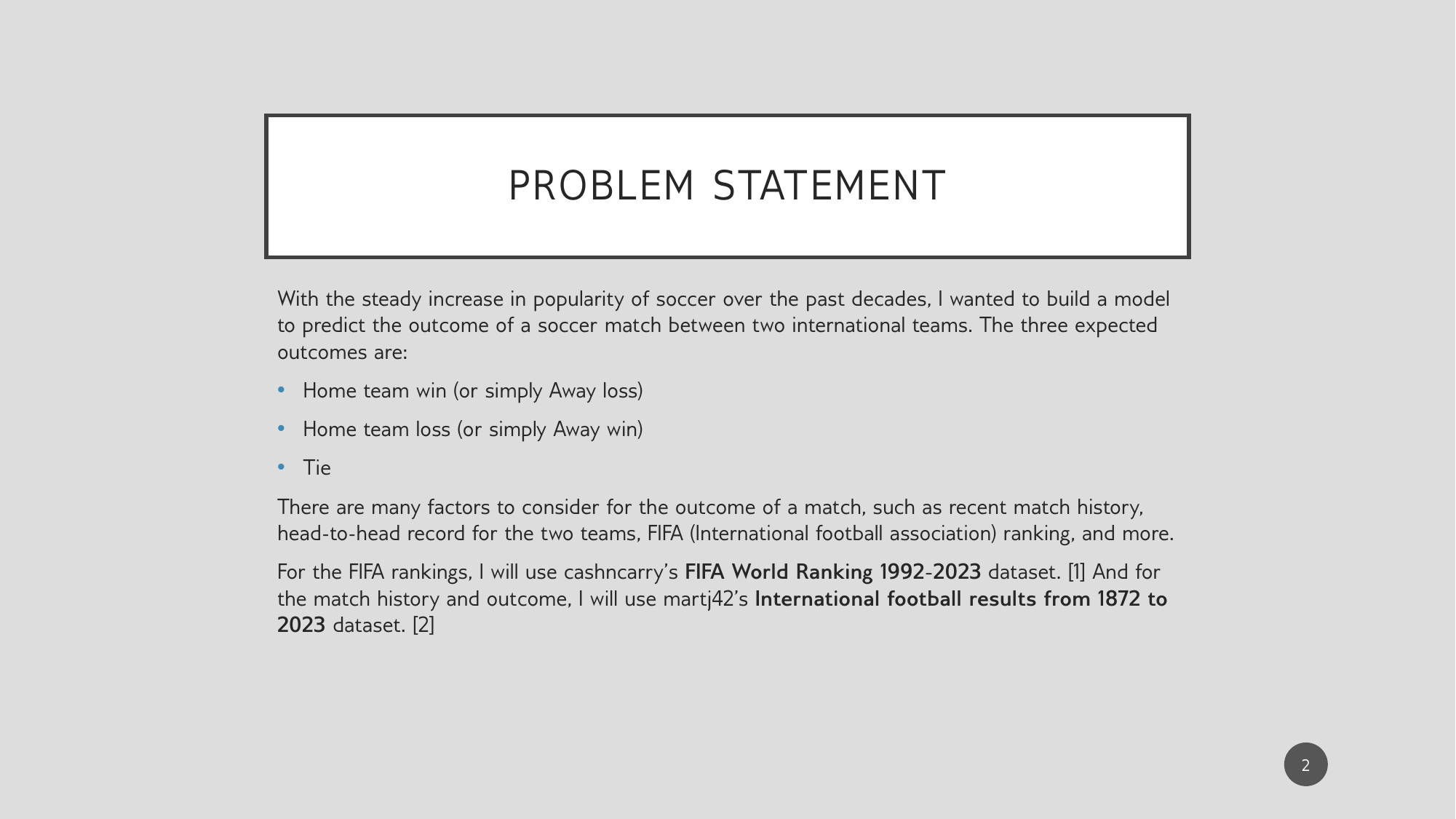

# Problem Statement
With the steady increase in popularity of soccer over the past decades, I wanted to build a model to predict the outcome of a soccer match between two international teams. The three expected outcomes are:
Home team win (or simply Away loss)
Home team loss (or simply Away win)
Tie
There are many factors to consider for the outcome of a match, such as recent match history, head-to-head record for the two teams, FIFA (International football association) ranking, and more.
For the FIFA rankings, I will use cashncarry’s FIFA World Ranking 1992-2023 dataset. [1] And for the match history and outcome, I will use martj42’s International football results from 1872 to 2023 dataset. [2]
2